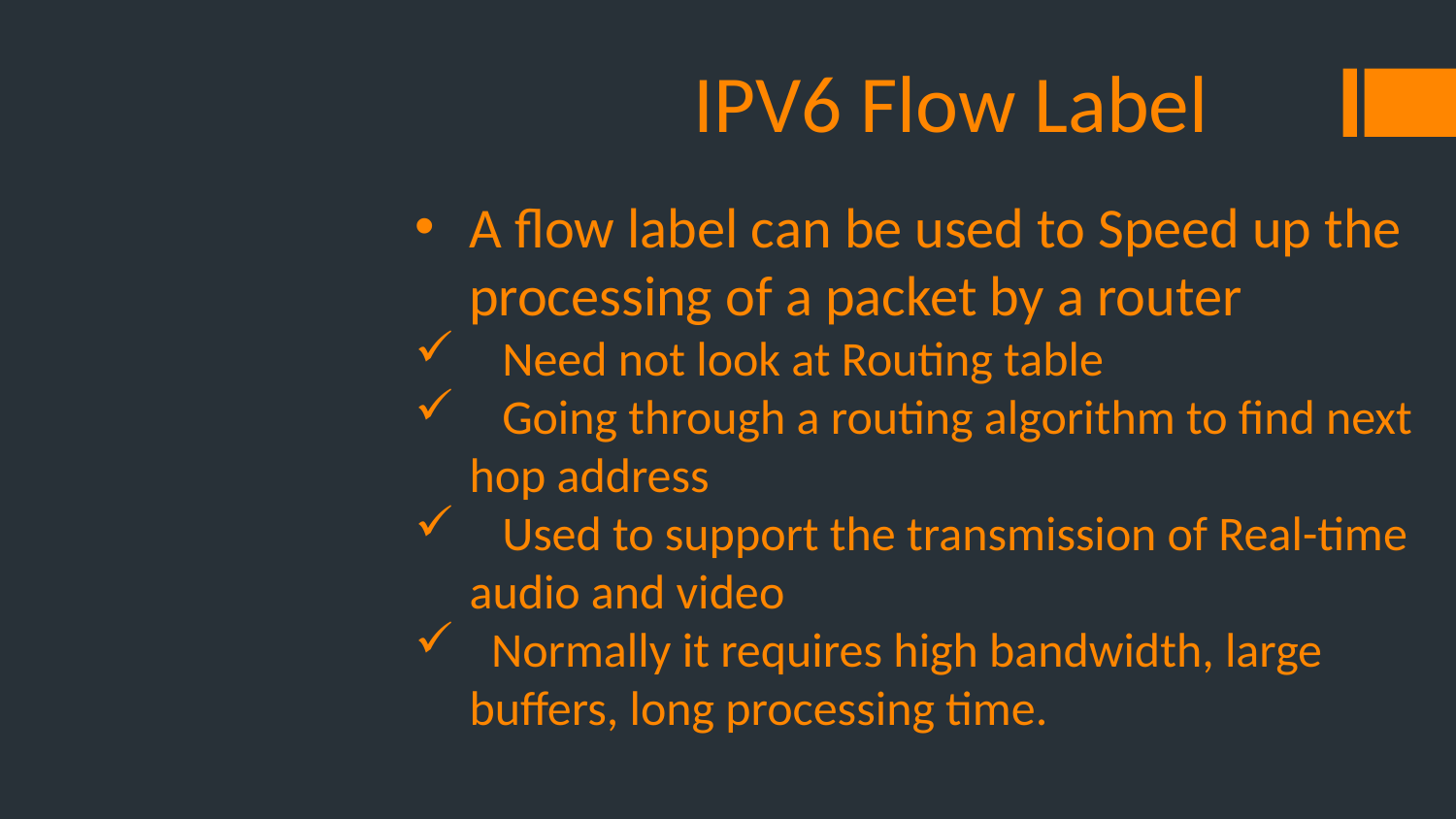

# IPV6 Flow Label
A flow label can be used to Speed up the processing of a packet by a router
   Need not look at Routing table
   Going through a routing algorithm to find next hop address
   Used to support the transmission of Real-time audio and video
  Normally it requires high bandwidth, large buffers, long processing time.